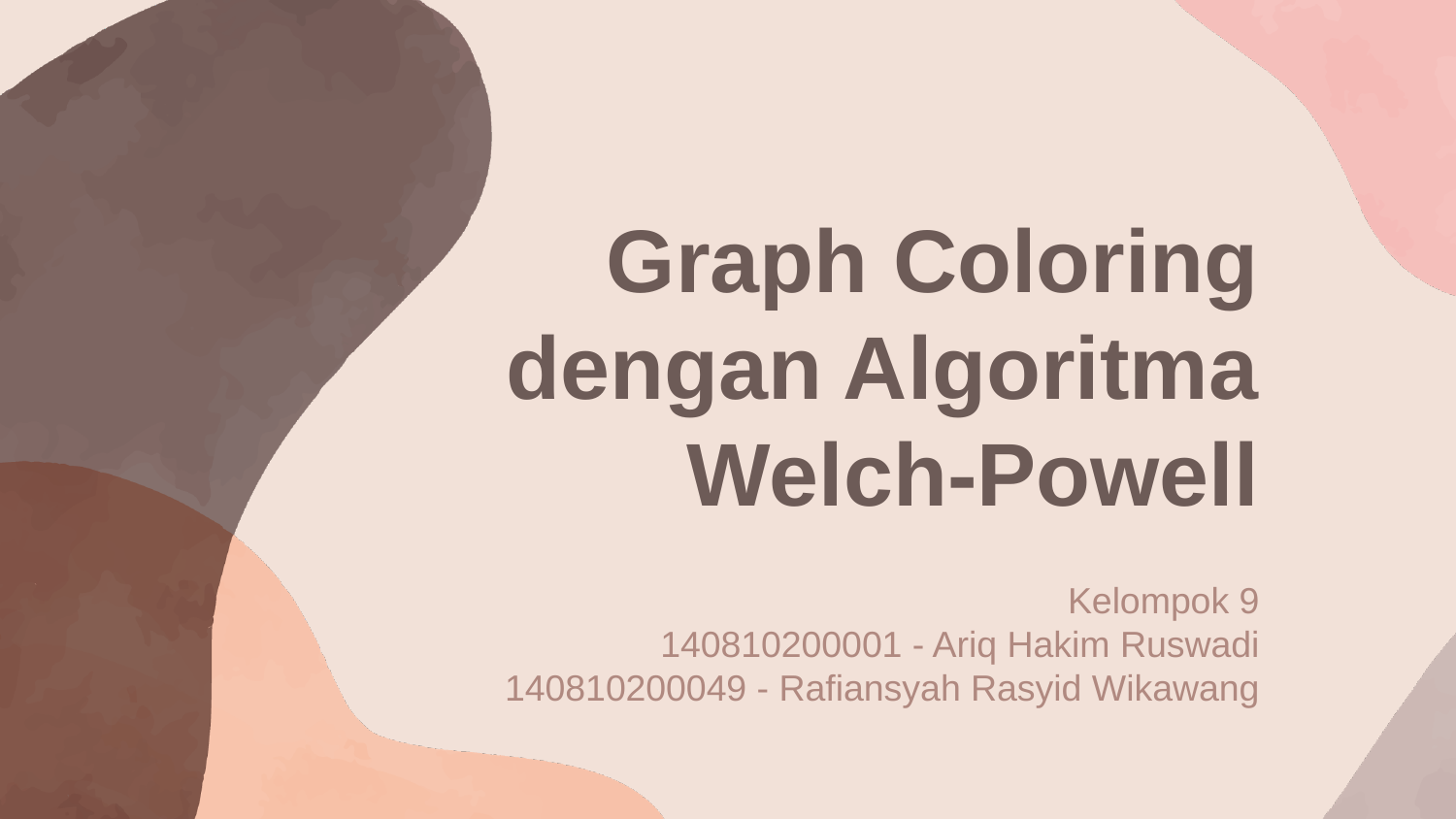

# Graph Coloring dengan Algoritma Welch-Powell
Kelompok 9
140810200001 - Ariq Hakim Ruswadi
140810200049 - Rafiansyah Rasyid Wikawang